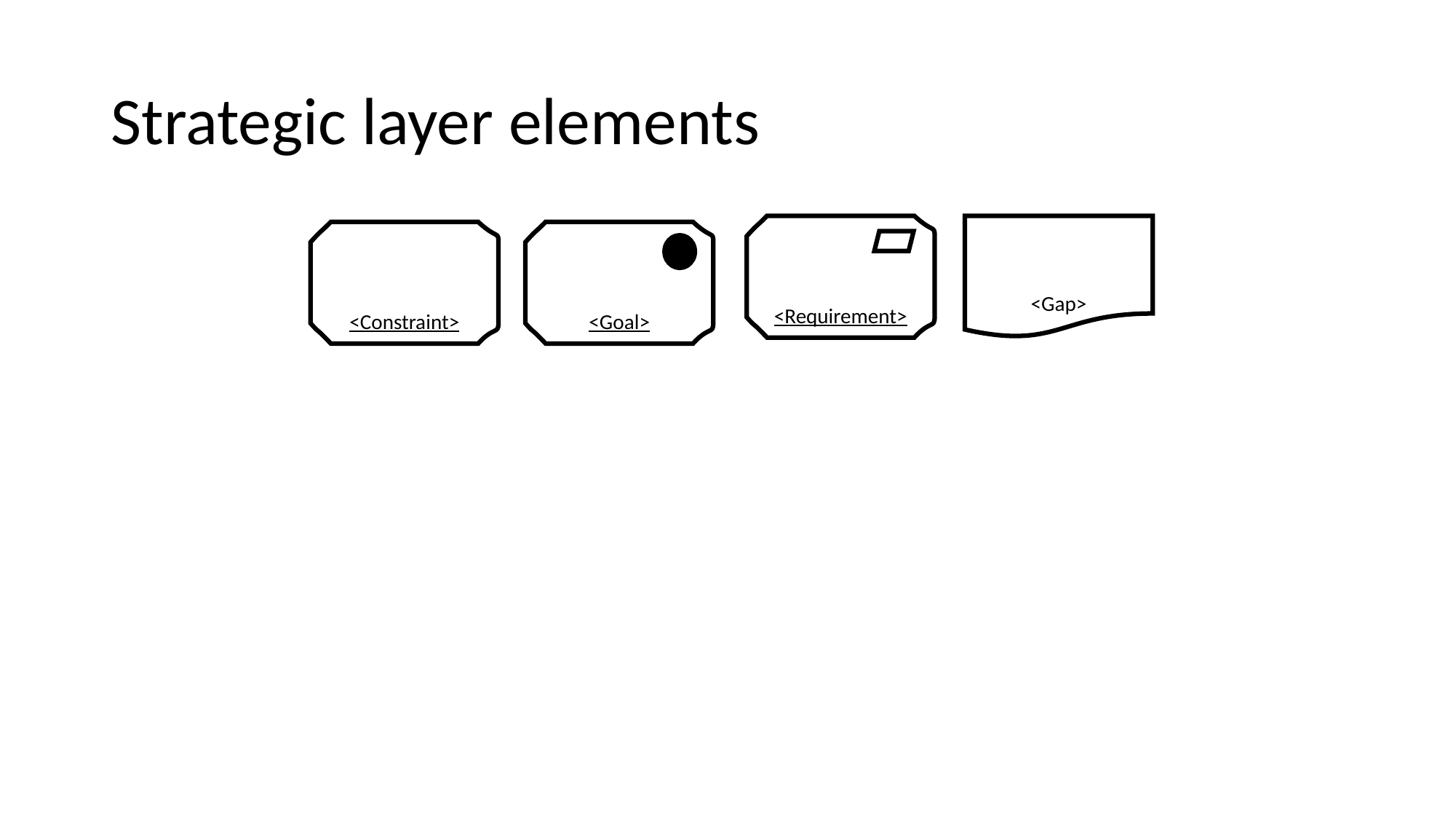

# Strategic layer elements

<Requirement>

<Gap>

<Constraint>

<Goal>